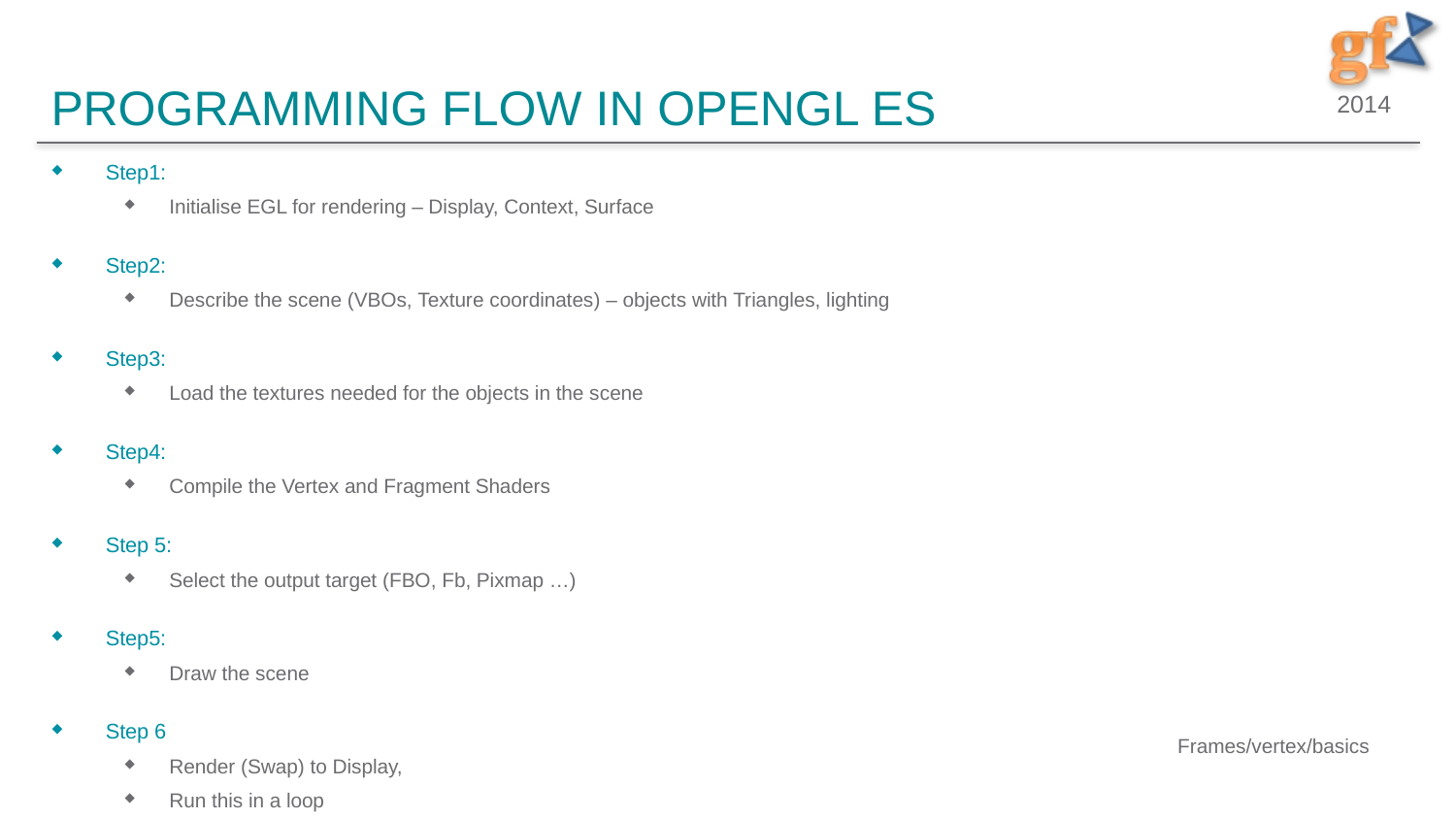

# Programming flow in OpenGL ES
Step1:
Initialise EGL for rendering – Display, Context, Surface
Step2:
Describe the scene (VBOs, Texture coordinates) – objects with Triangles, lighting
Step3:
Load the textures needed for the objects in the scene
Step4:
Compile the Vertex and Fragment Shaders
Step 5:
Select the output target (FBO, Fb, Pixmap …)
Step5:
Draw the scene
Step 6
Render (Swap) to Display,
Run this in a loop
Frames/vertex/basics